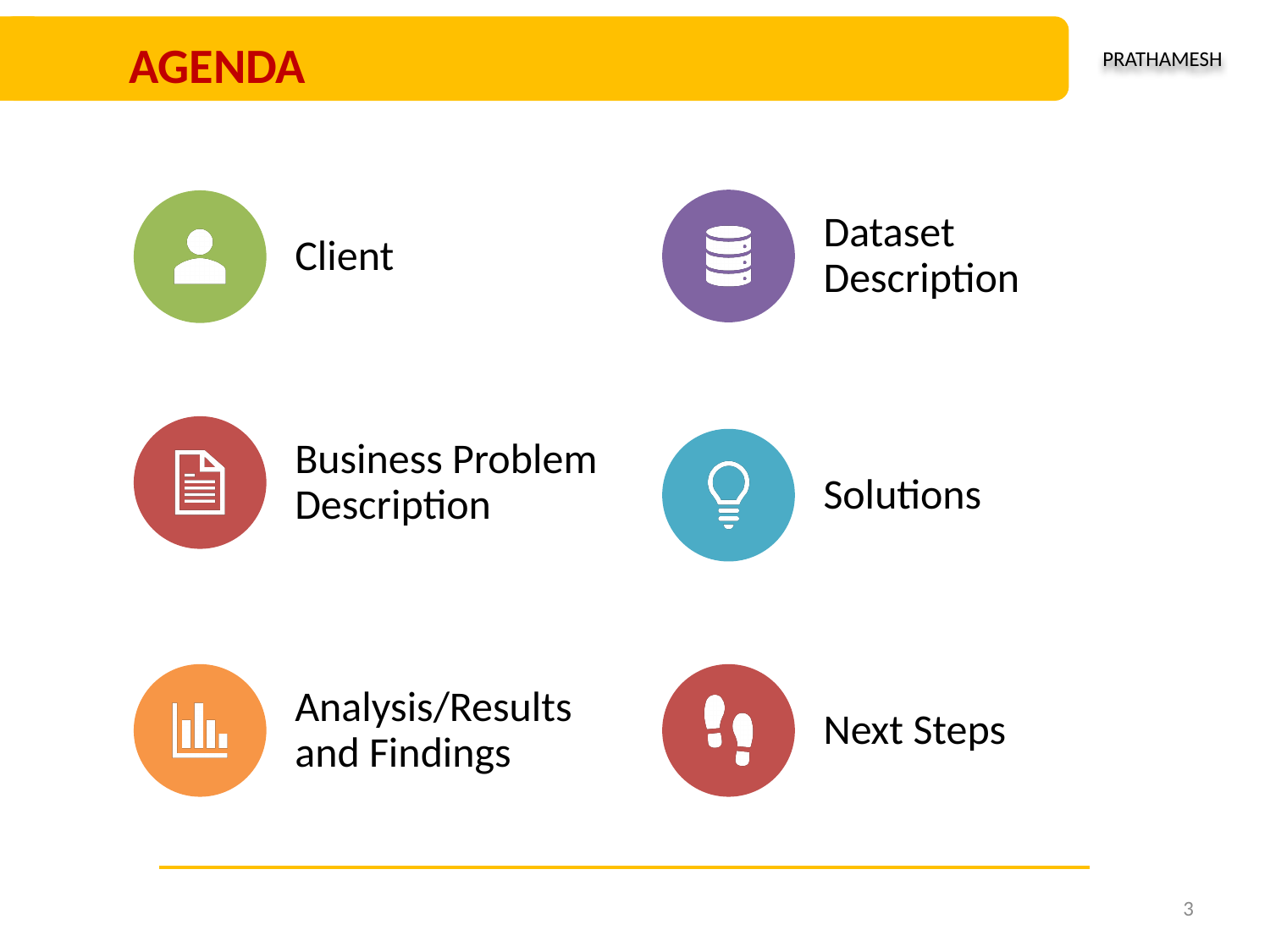

AGENDA
PRATHAMESH

Dataset Description

Client

Business Problem Description

Solutions

Analysis/Results and Findings

Next Steps

3